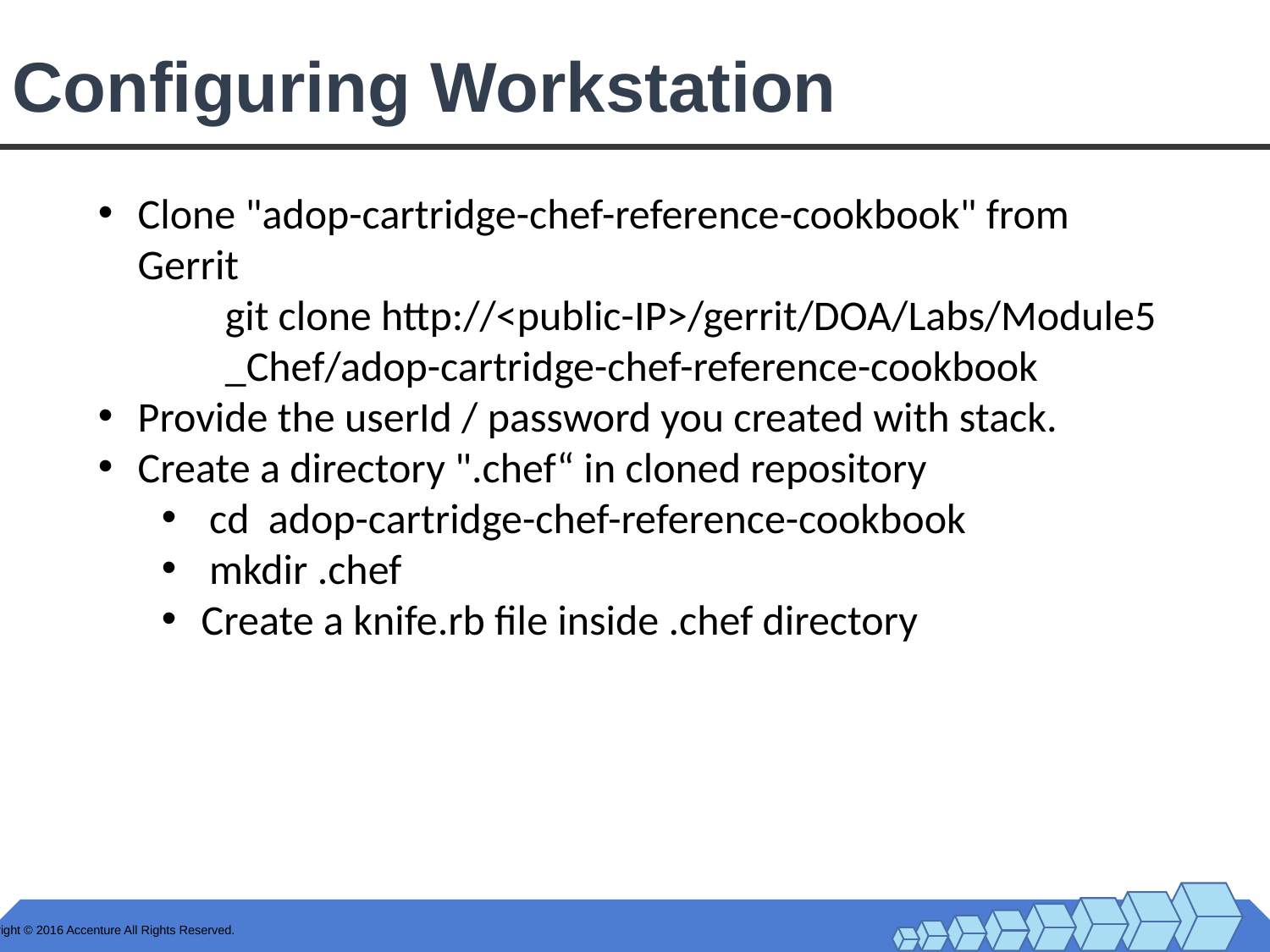

# Configuring Workstation
Clone "adop-cartridge-chef-reference-cookbook" from Gerrit
	git clone http://<public-IP>/gerrit/DOA/Labs/Module5
	_Chef/adop-cartridge-chef-reference-cookbook
Provide the userId / password you created with stack.
Create a directory ".chef“ in cloned repository
cd  adop-cartridge-chef-reference-cookbook
mkdir .chef
Create a knife.rb file inside .chef directory